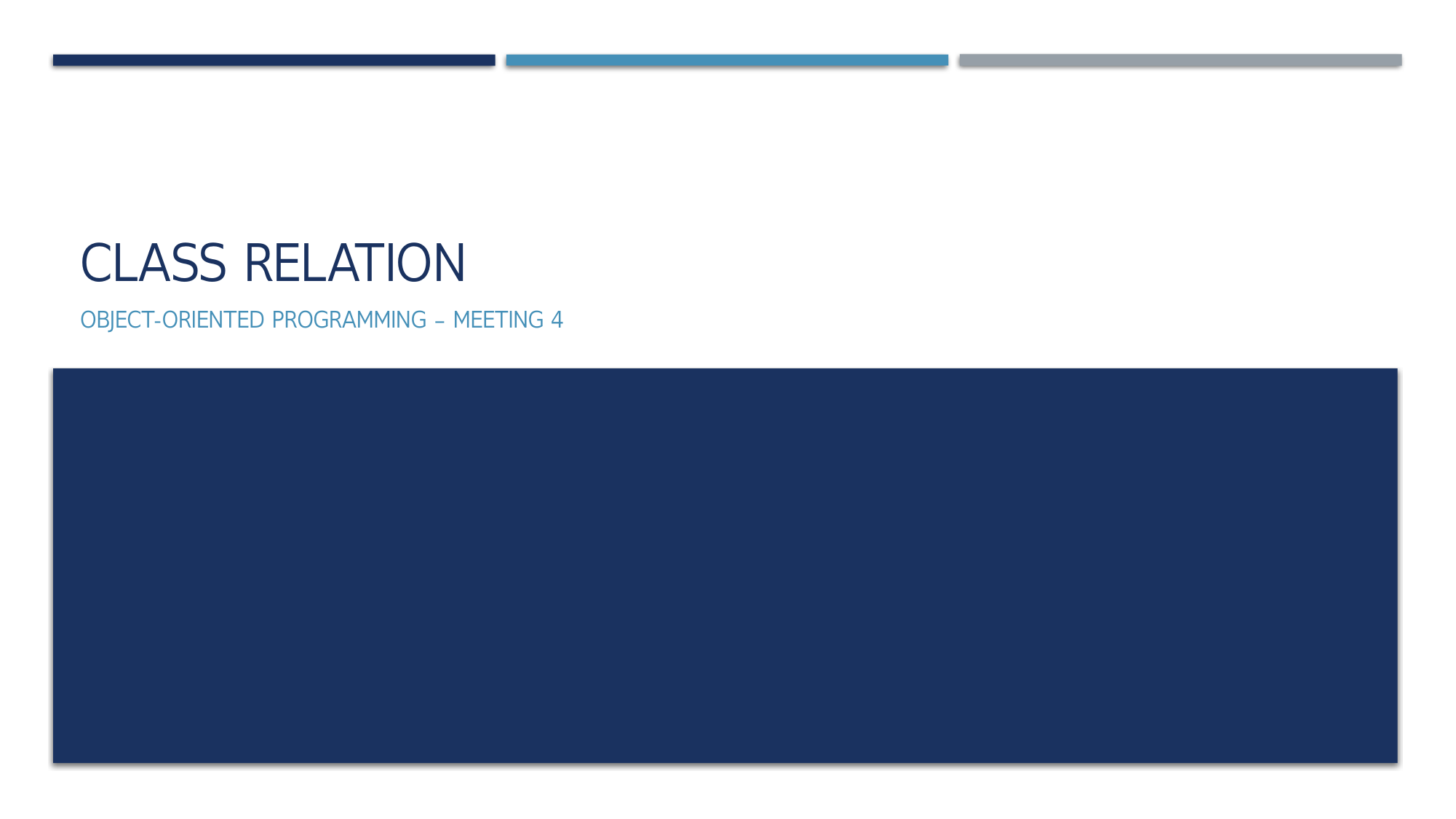

# CLASS RELATION
Object-ORIENTED programming – meeting 4